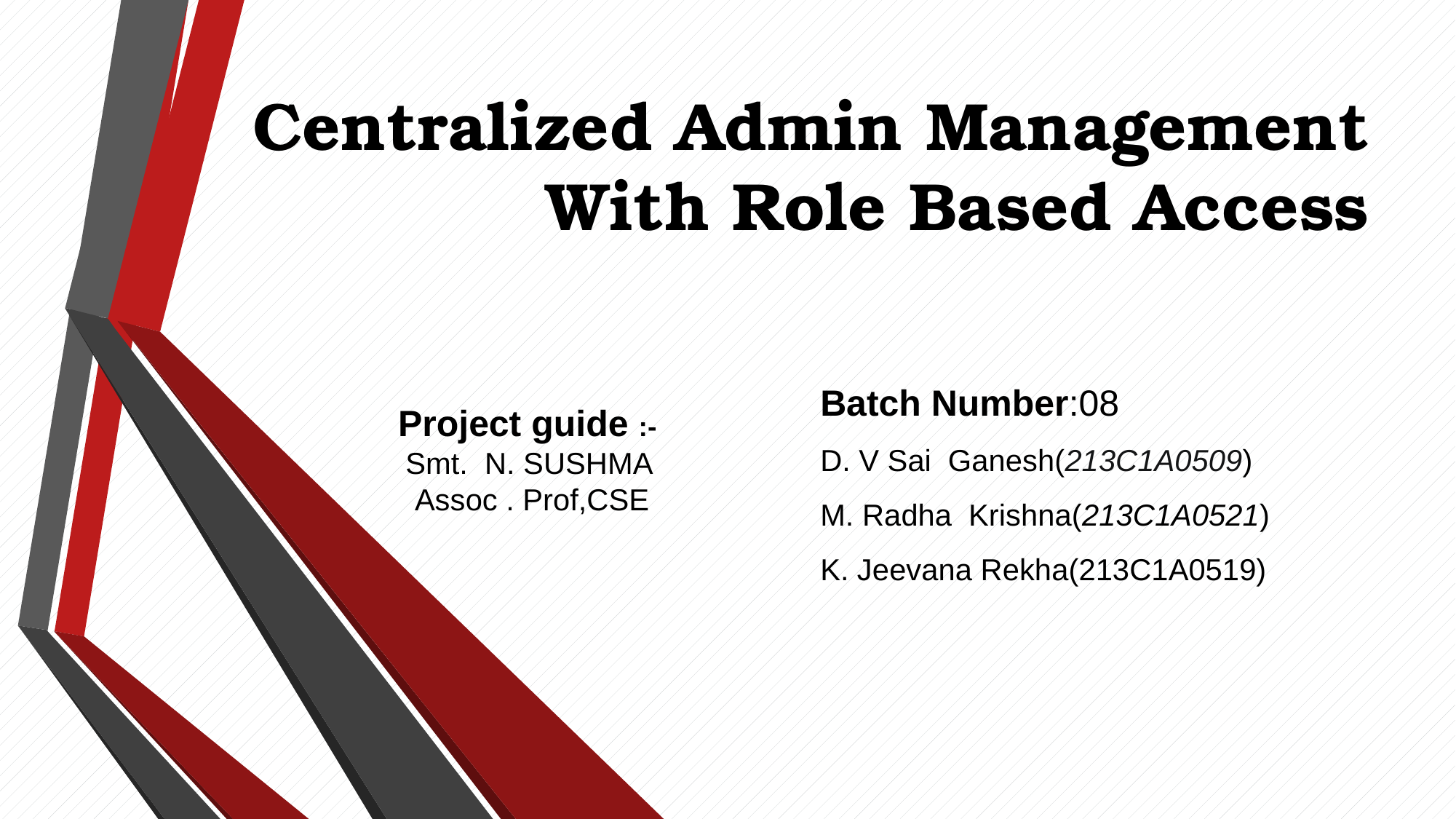

# Centralized Admin Management With Role Based Access
Batch Number:08
D. V Sai  Ganesh(213C1A0509)
M. Radha  Krishna(213C1A0521)
K. Jeevana Rekha(213C1A0519)
Project guide :-
 Smt.  N. SUSHMA
  Assoc . Prof,CSE